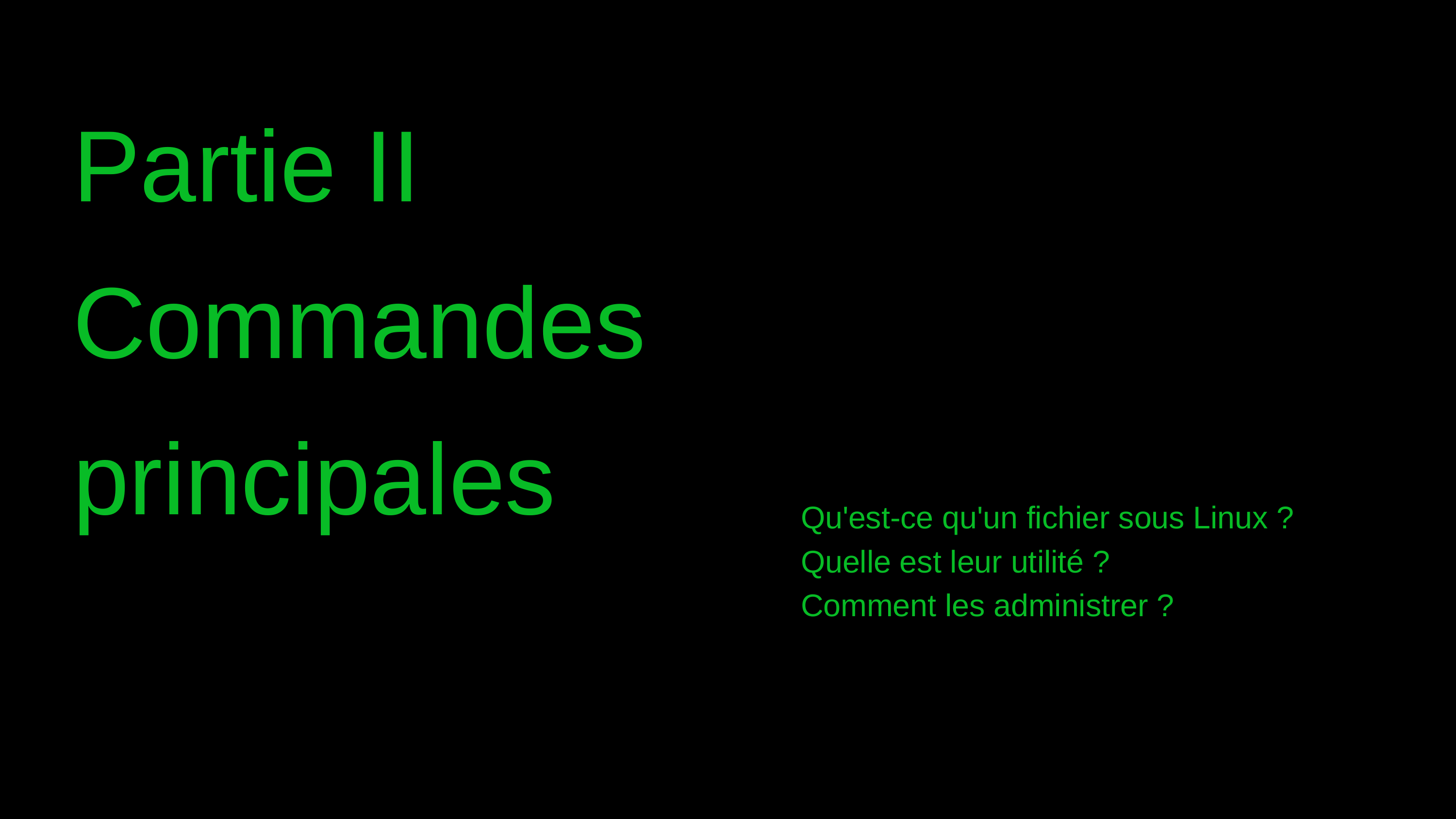

Partie II
Commandes principales
Qu'est-ce qu'un fichier sous Linux ?
Quelle est leur utilité ?
Comment les administrer ?